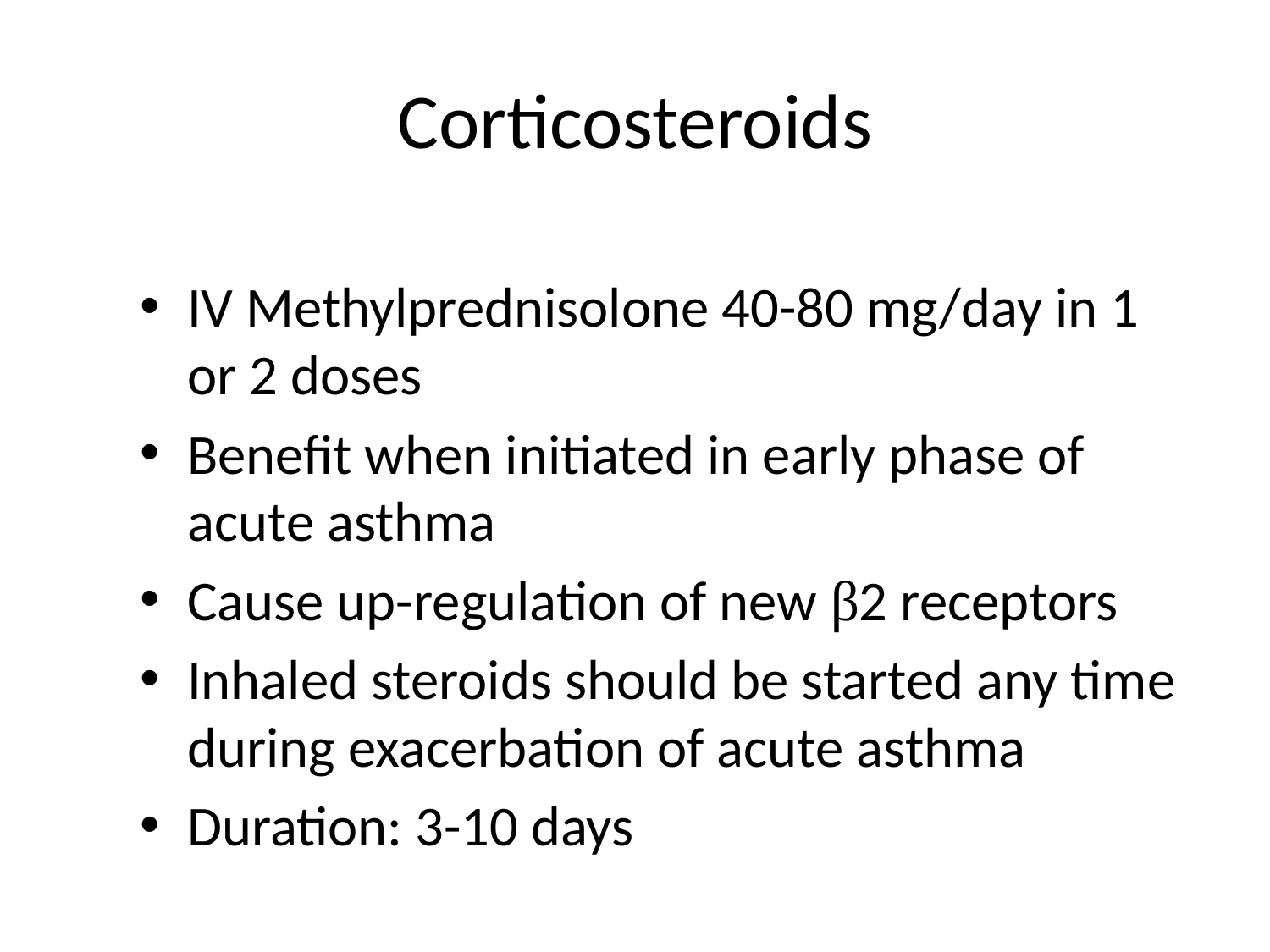

# Corticosteroids
IV Methylprednisolone 40-80 mg/day in 1 or 2 doses
Benefit when initiated in early phase of acute asthma
Cause up-regulation of new β2 receptors
Inhaled steroids should be started any time during exacerbation of acute asthma
Duration: 3-10 days